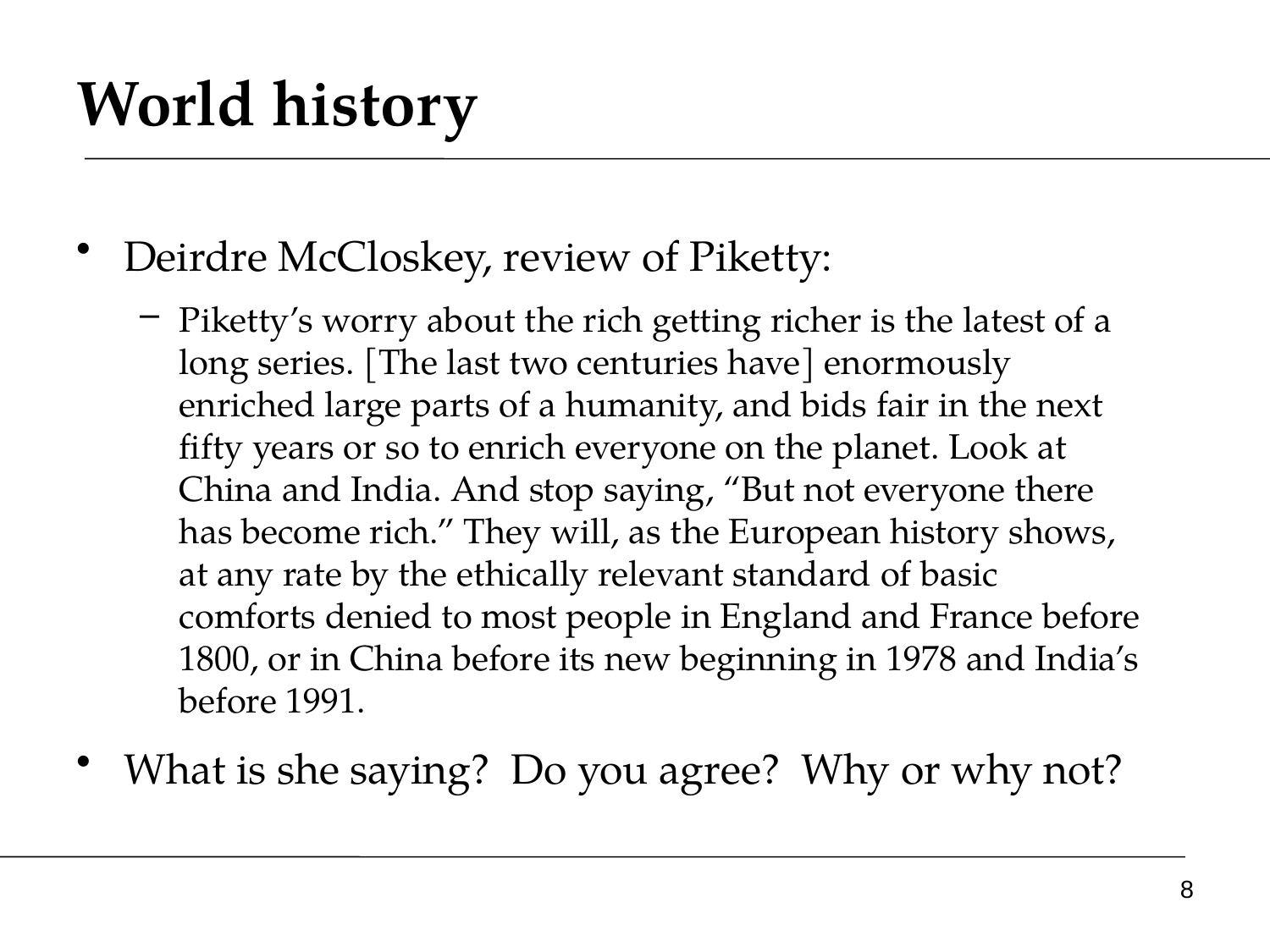

# World history
Deirdre McCloskey, review of Piketty:
Piketty’s worry about the rich getting richer is the latest of a long series. [The last two centuries have] enormously enriched large parts of a humanity, and bids fair in the next fifty years or so to enrich everyone on the planet. Look at China and India. And stop saying, “But not everyone there has become rich.” They will, as the European history shows, at any rate by the ethically relevant standard of basic comforts denied to most people in England and France before 1800, or in China before its new beginning in 1978 and India’s before 1991.
What is she saying?  Do you agree?  Why or why not?
8